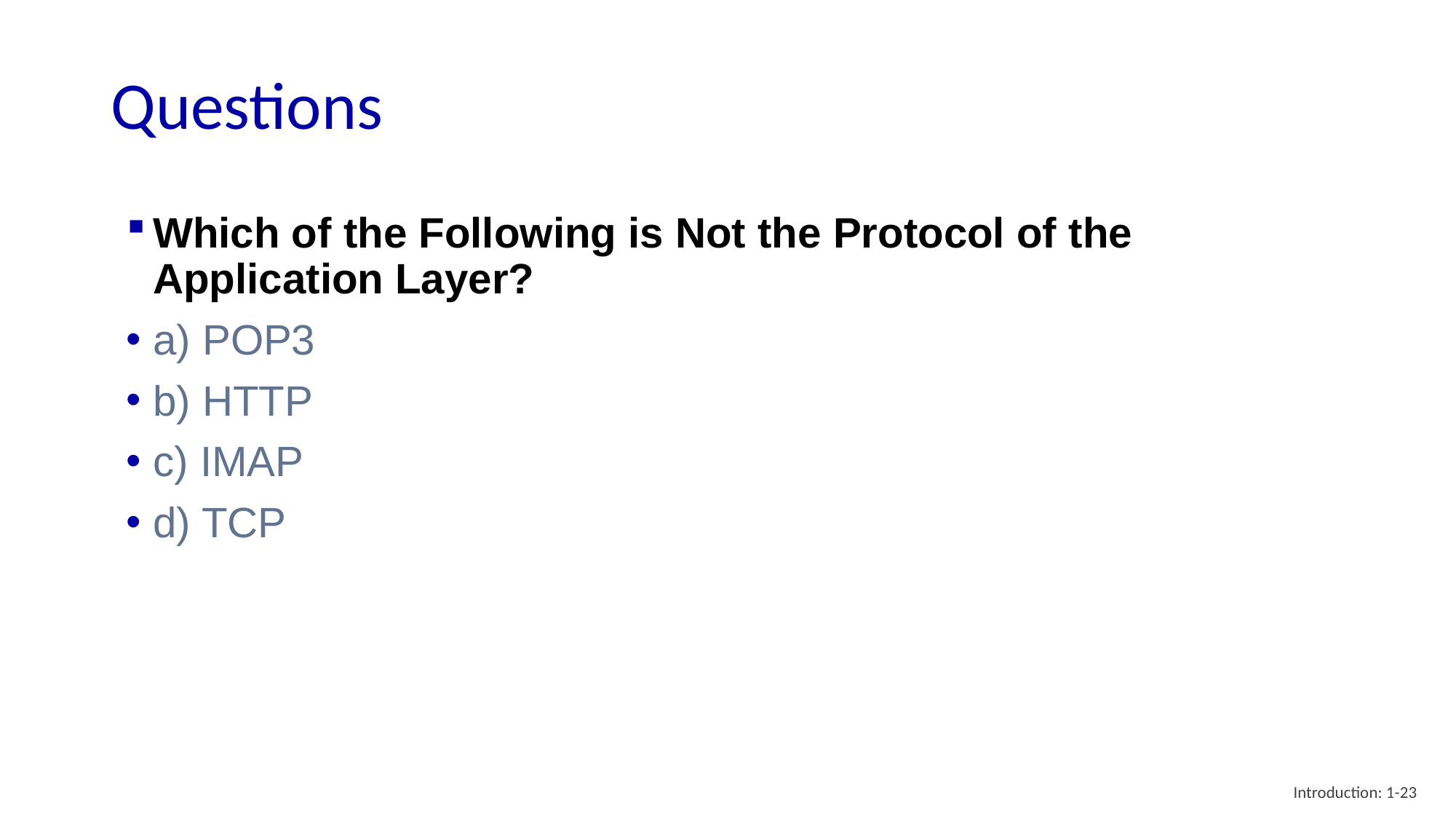

# Questions
Which of the Following is Not the Protocol of the Application Layer?
a) POP3
b) HTTP
c) IMAP
d) TCP

Introduction: 1-23